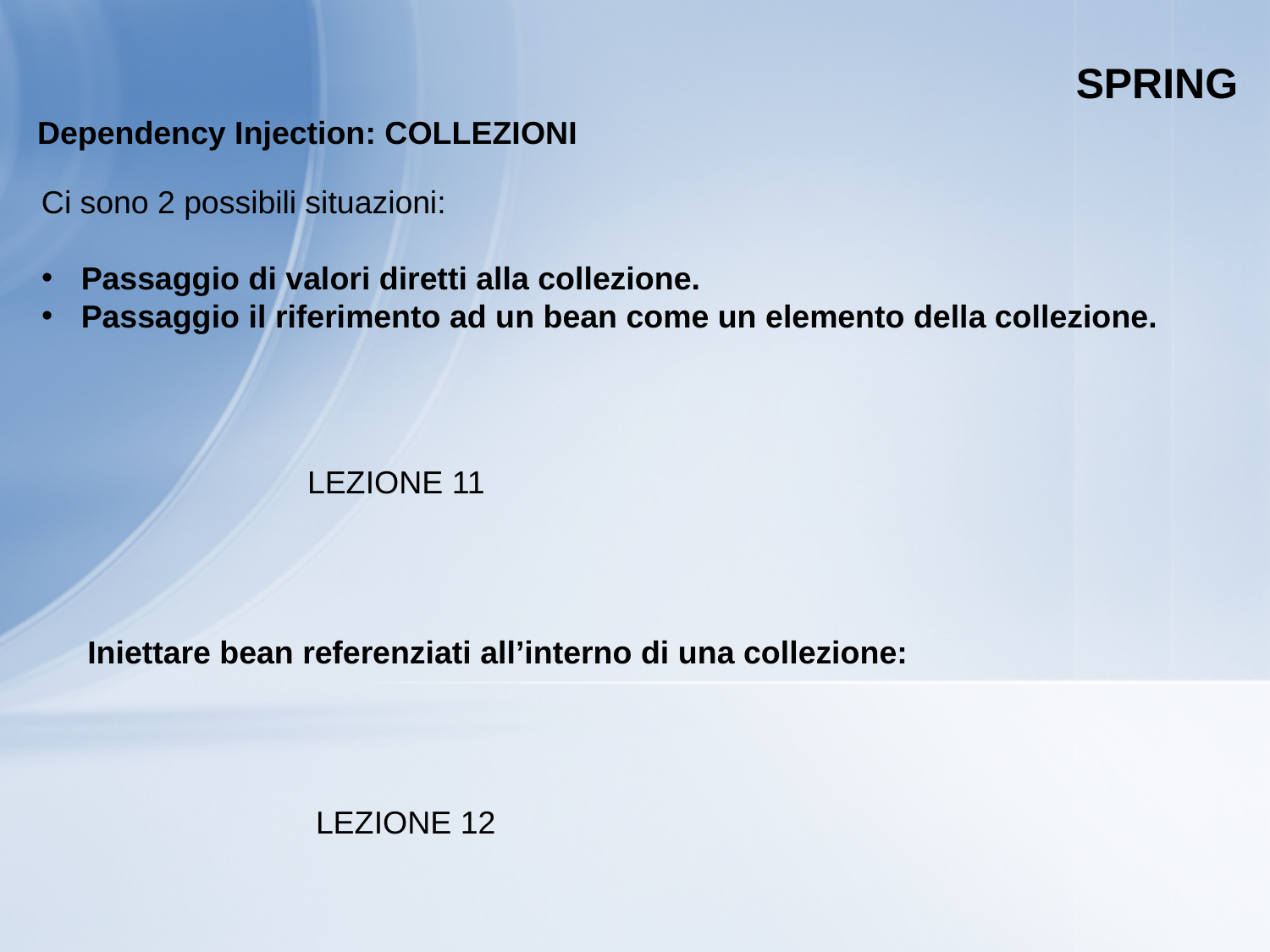

SPRING
Dependency Injection: COLLEZIONI
Ci sono 2 possibili situazioni:

Passaggio di valori diretti alla collezione.
Passaggio il riferimento ad un bean come un elemento della collezione.
LEZIONE 11
Iniettare bean referenziati all’interno di una collezione:
LEZIONE 12